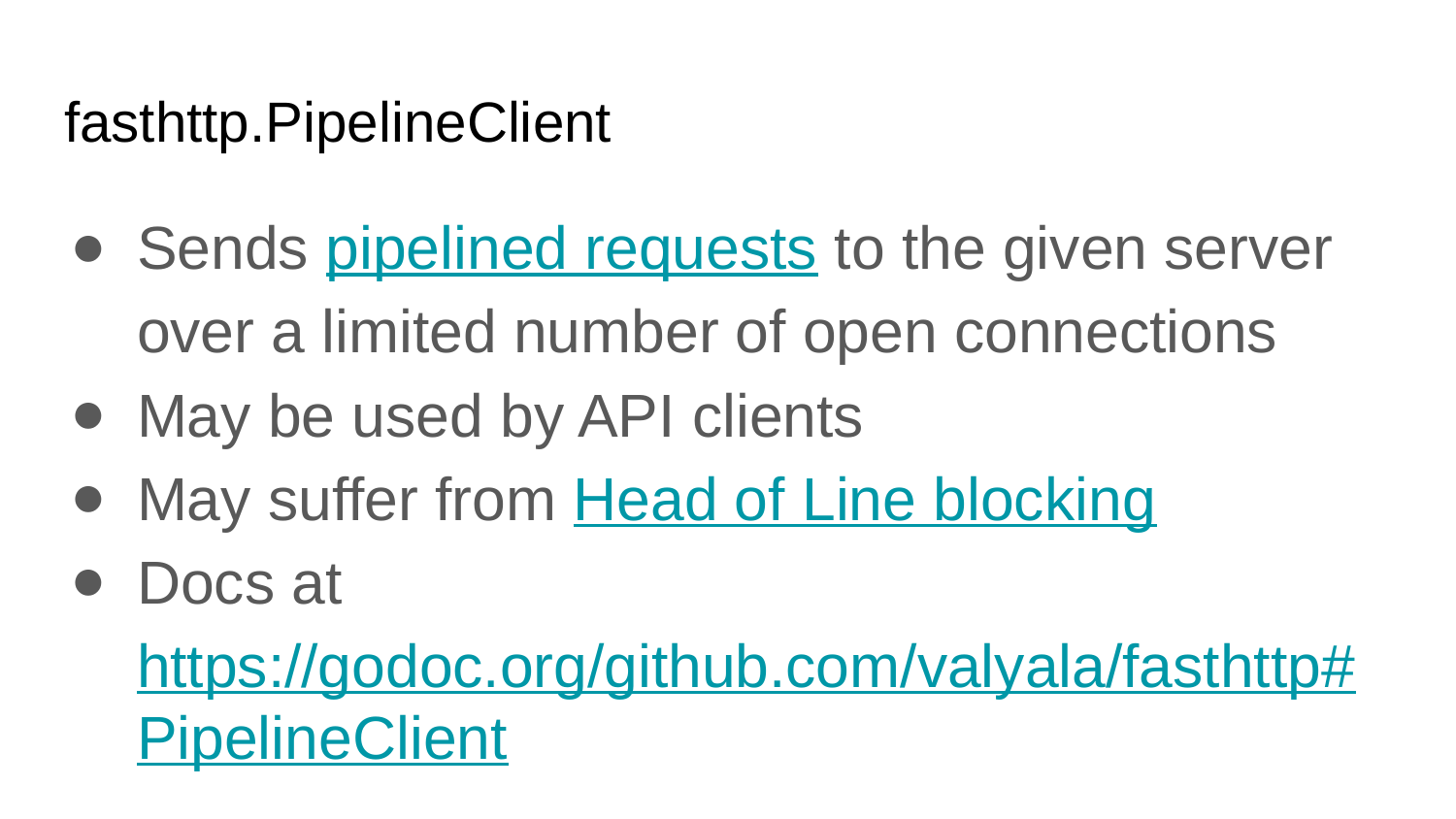

# fasthttp.PipelineClient
Sends pipelined requests to the given server over a limited number of open connections
May be used by API clients
May suffer from Head of Line blocking
Docs at https://godoc.org/github.com/valyala/fasthttp#PipelineClient